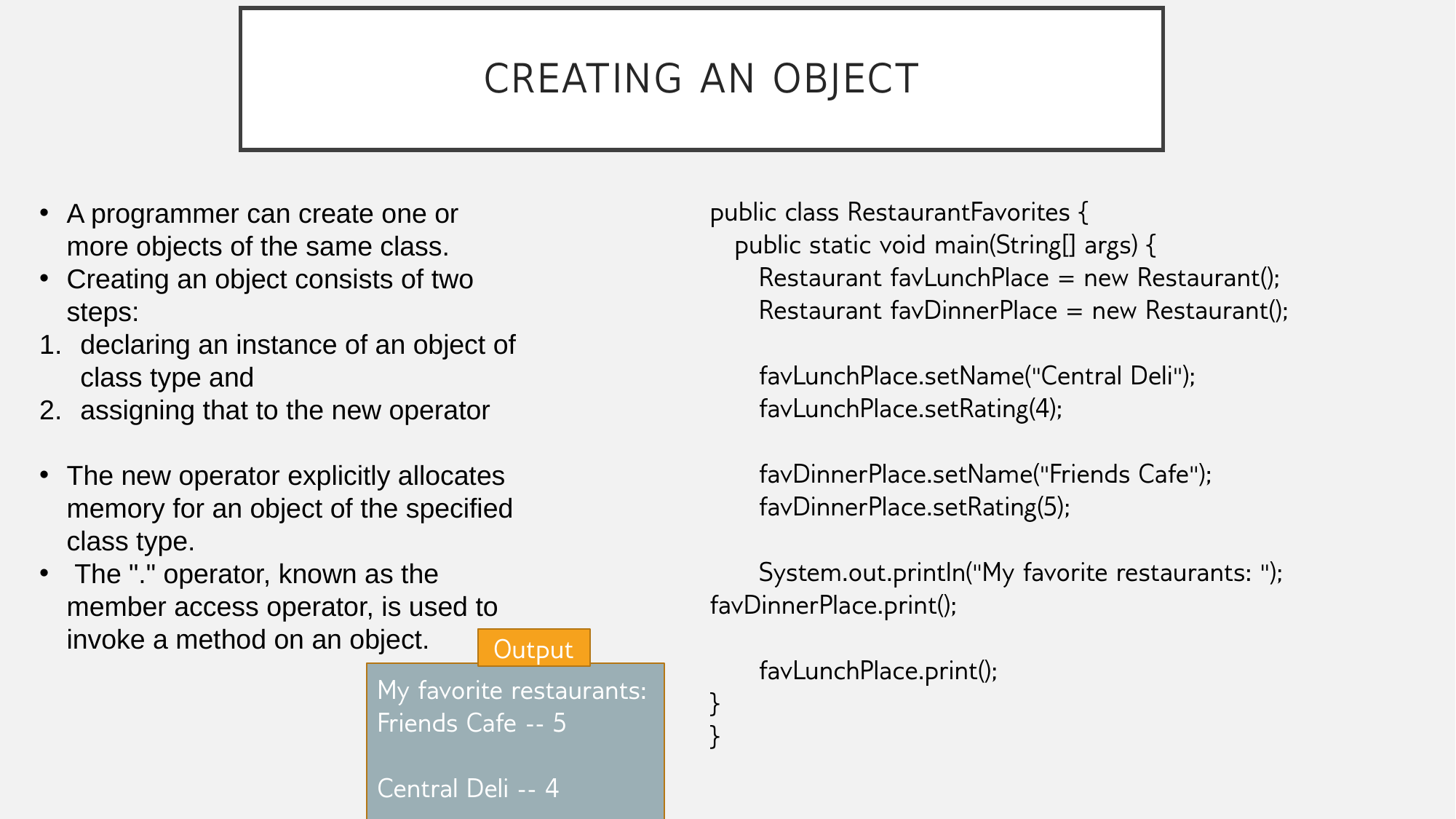

# Creating an object
public class RestaurantFavorites {
   public static void main(String[] args) {
      Restaurant favLunchPlace = new Restaurant();
      Restaurant favDinnerPlace = new Restaurant();

      favLunchPlace.setName("Central Deli");
      favLunchPlace.setRating(4);

      favDinnerPlace.setName("Friends Cafe");
      favDinnerPlace.setRating(5);

      System.out.println("My favorite restaurants: ");
favDinnerPlace.print();

      favLunchPlace.print();
}
}
A programmer can create one or more objects of the same class.
Creating an object consists of two steps:
declaring an instance of an object of class type and
assigning that to the new operator

The new operator explicitly allocates memory for an object of the specified class type.
 The "." operator, known as the member access operator, is used to invoke a method on an object.
Output
My favorite restaurants:
Friends Cafe -- 5

Central Deli -- 4